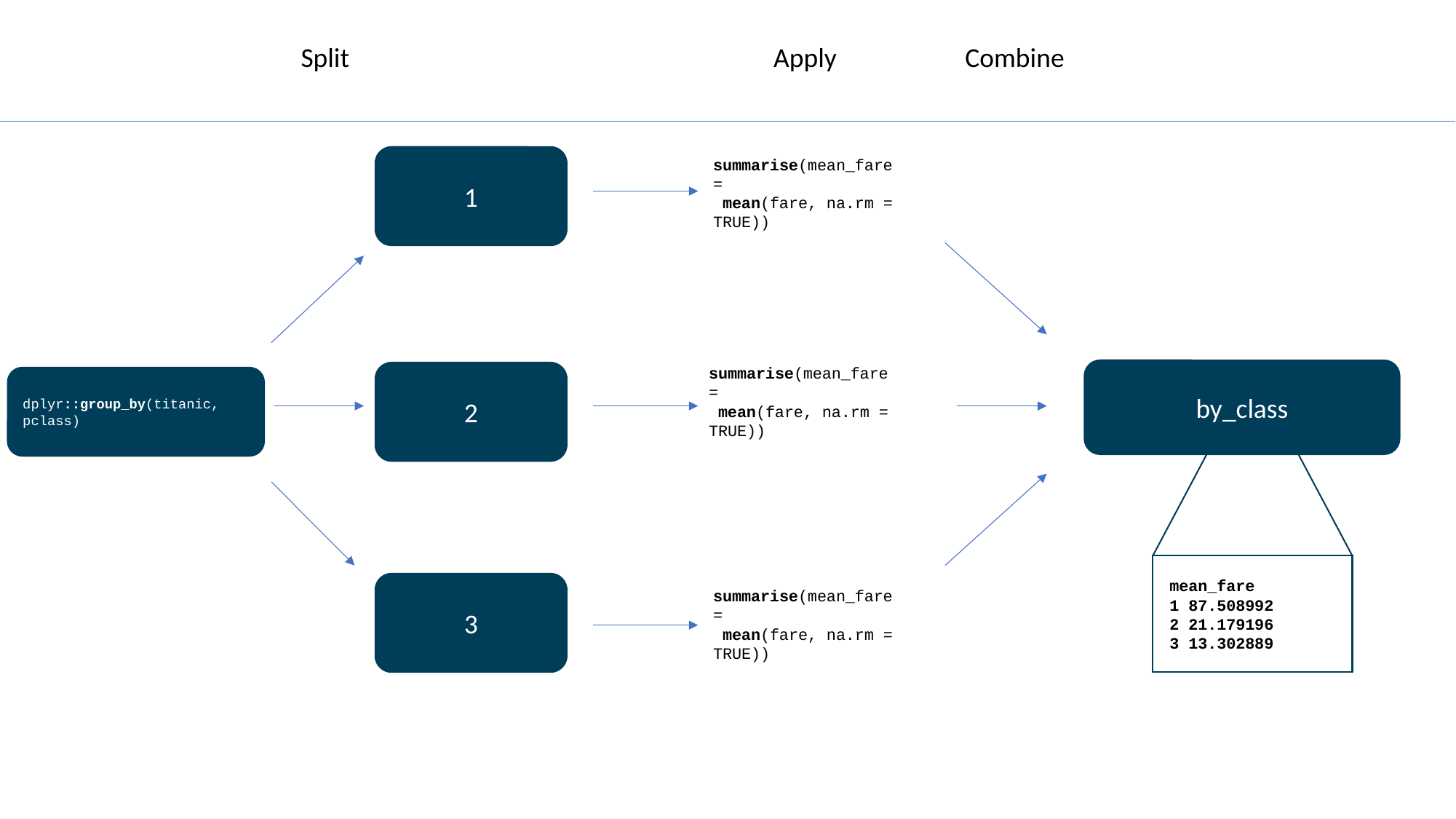

Split
Apply
Combine
1
summarise(mean_fare =
 mean(fare, na.rm = TRUE))
summarise(mean_fare =
 mean(fare, na.rm = TRUE))
by_class
2
dplyr::group_by(titanic, pclass)

mean_fare
1 87.508992
2 21.179196
3 13.302889
3
summarise(mean_fare =
 mean(fare, na.rm = TRUE))